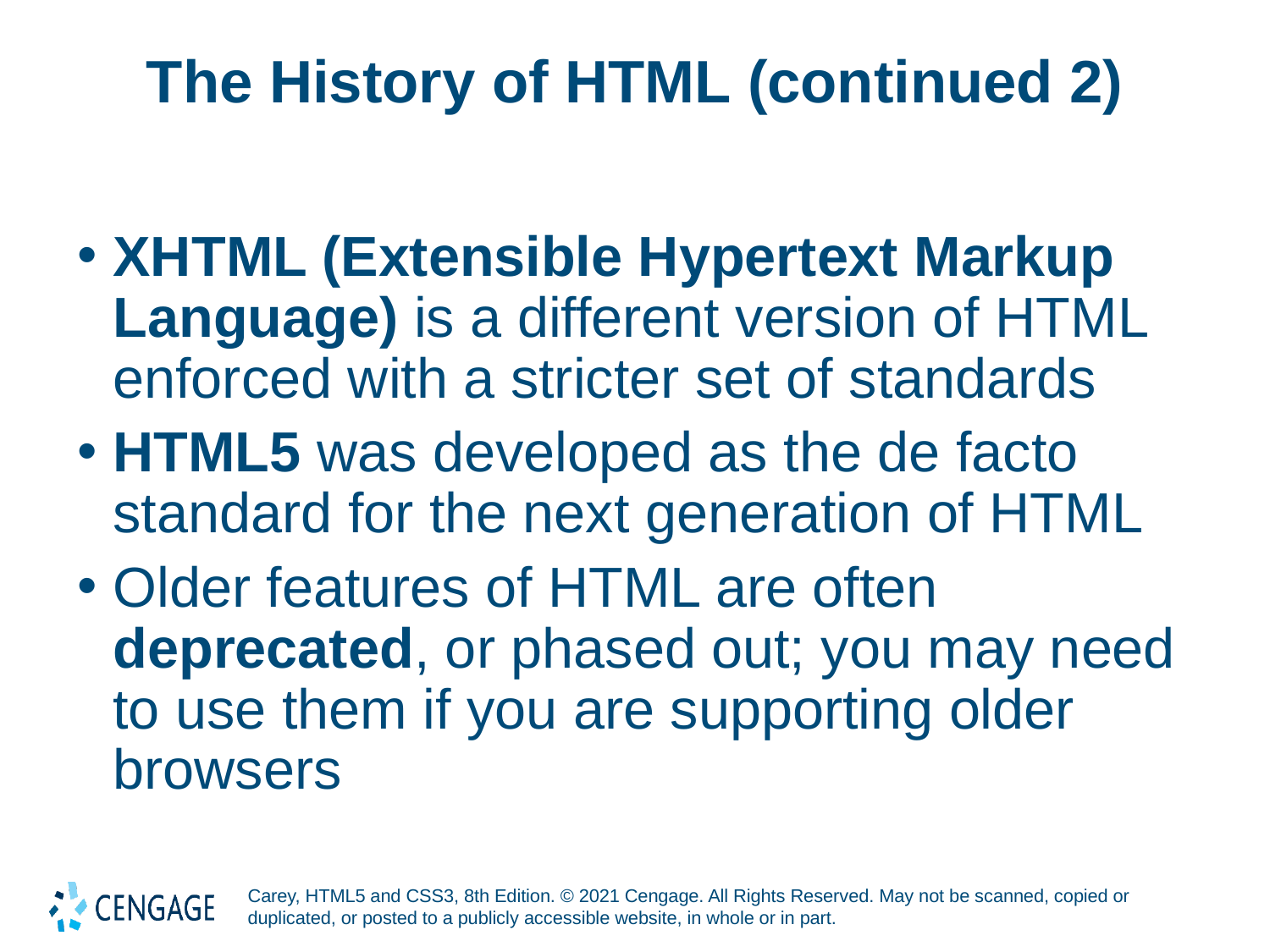

# The History of HTML (continued 2)
XHTML (Extensible Hypertext Markup Language) is a different version of HTML enforced with a stricter set of standards
HTML5 was developed as the de facto standard for the next generation of HTML
Older features of HTML are often deprecated, or phased out; you may need to use them if you are supporting older browsers